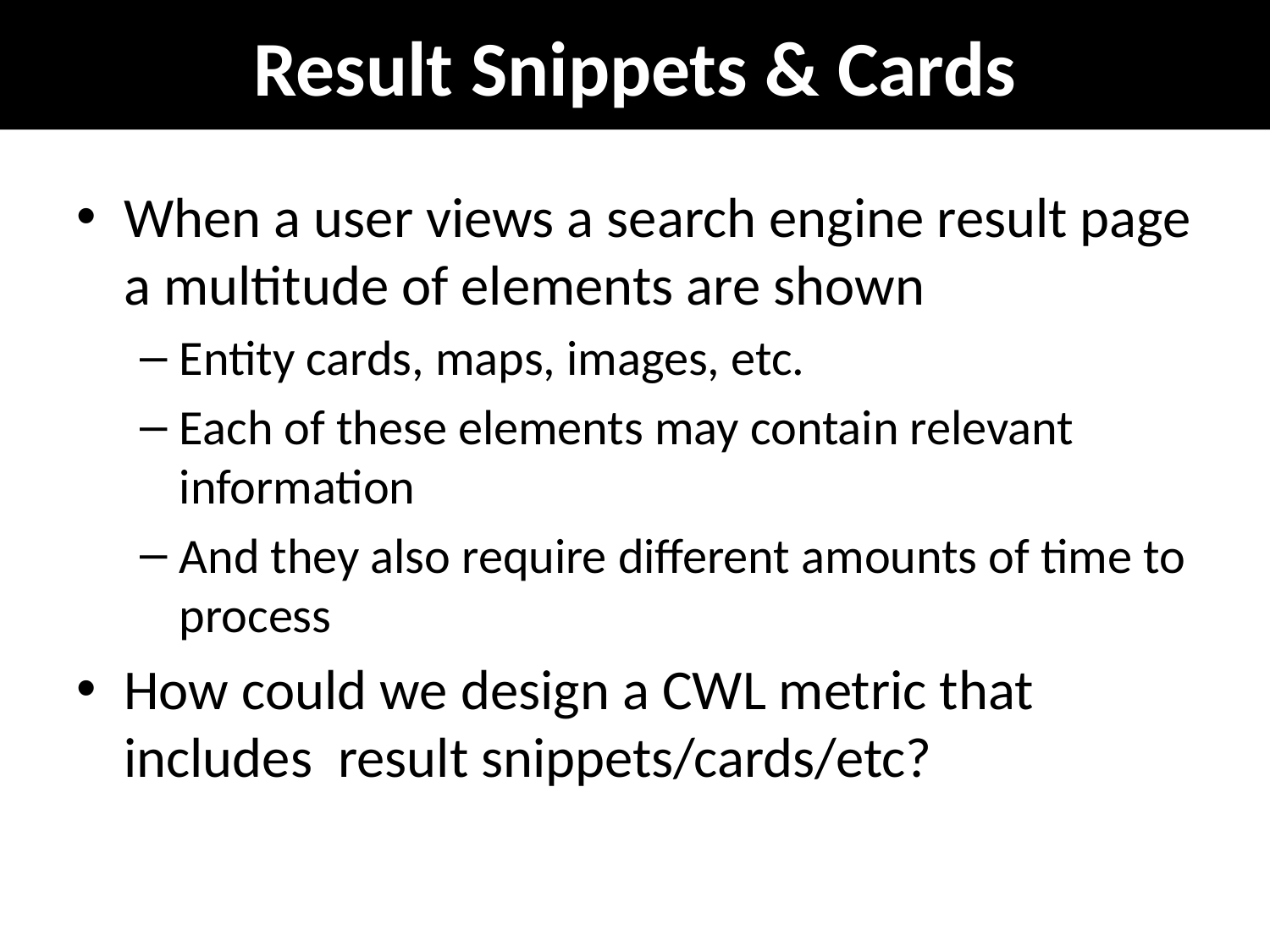

# Result Snippets & Cards
When a user views a search engine result page a multitude of elements are shown
Entity cards, maps, images, etc.
Each of these elements may contain relevant information
And they also require different amounts of time to process
How could we design a CWL metric that includes  result snippets/cards/etc?